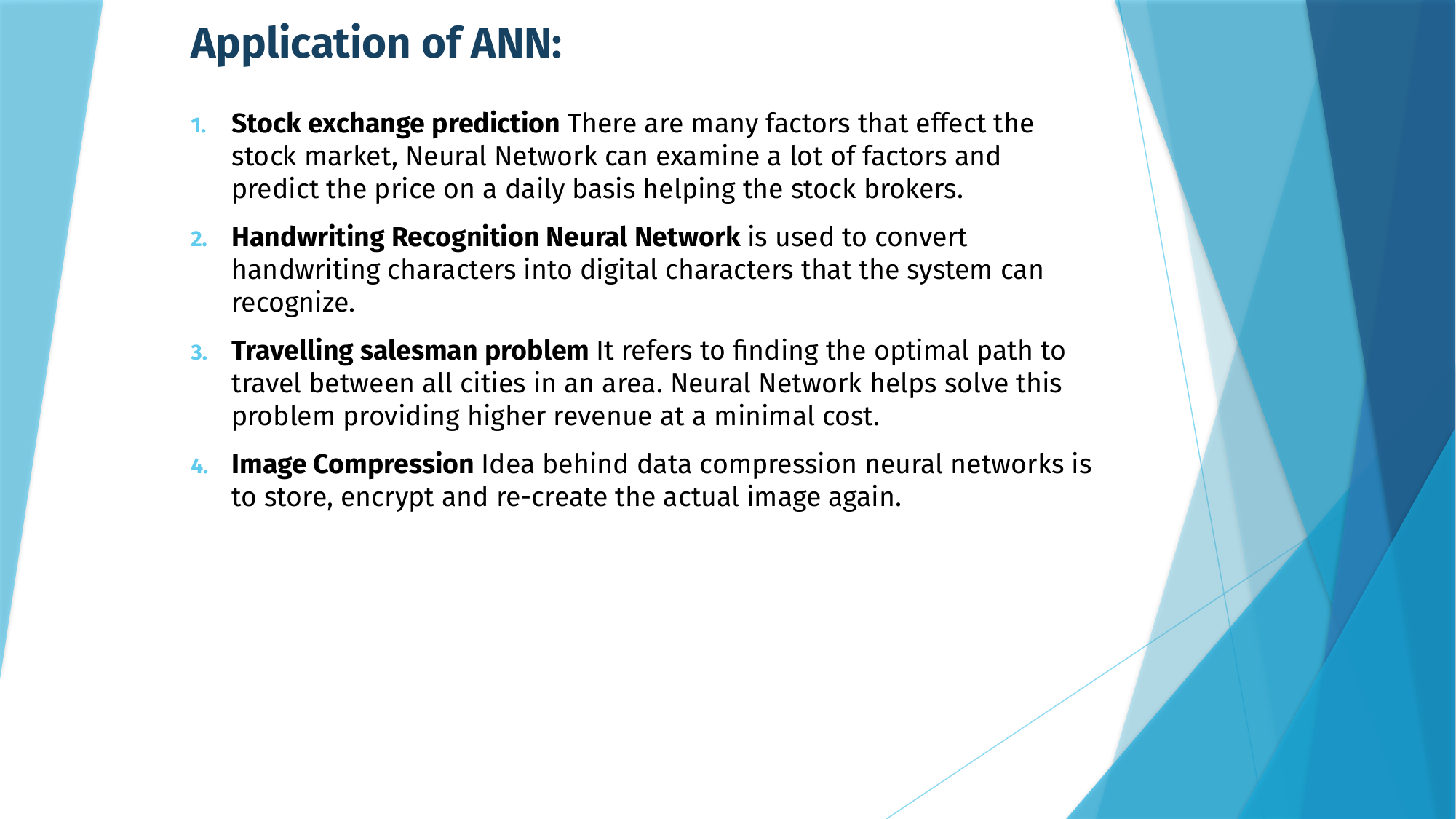

# Application of ANN:
Stock exchange prediction There are many factors that effect the stock market, Neural Network can examine a lot of factors and predict the price on a daily basis helping the stock brokers.
Handwriting Recognition Neural Network is used to convert handwriting characters into digital characters that the system can recognize.
Travelling salesman problem It refers to finding the optimal path to travel between all cities in an area. Neural Network helps solve this problem providing higher revenue at a minimal cost.
Image Compression Idea behind data compression neural networks is to store, encrypt and re-create the actual image again.